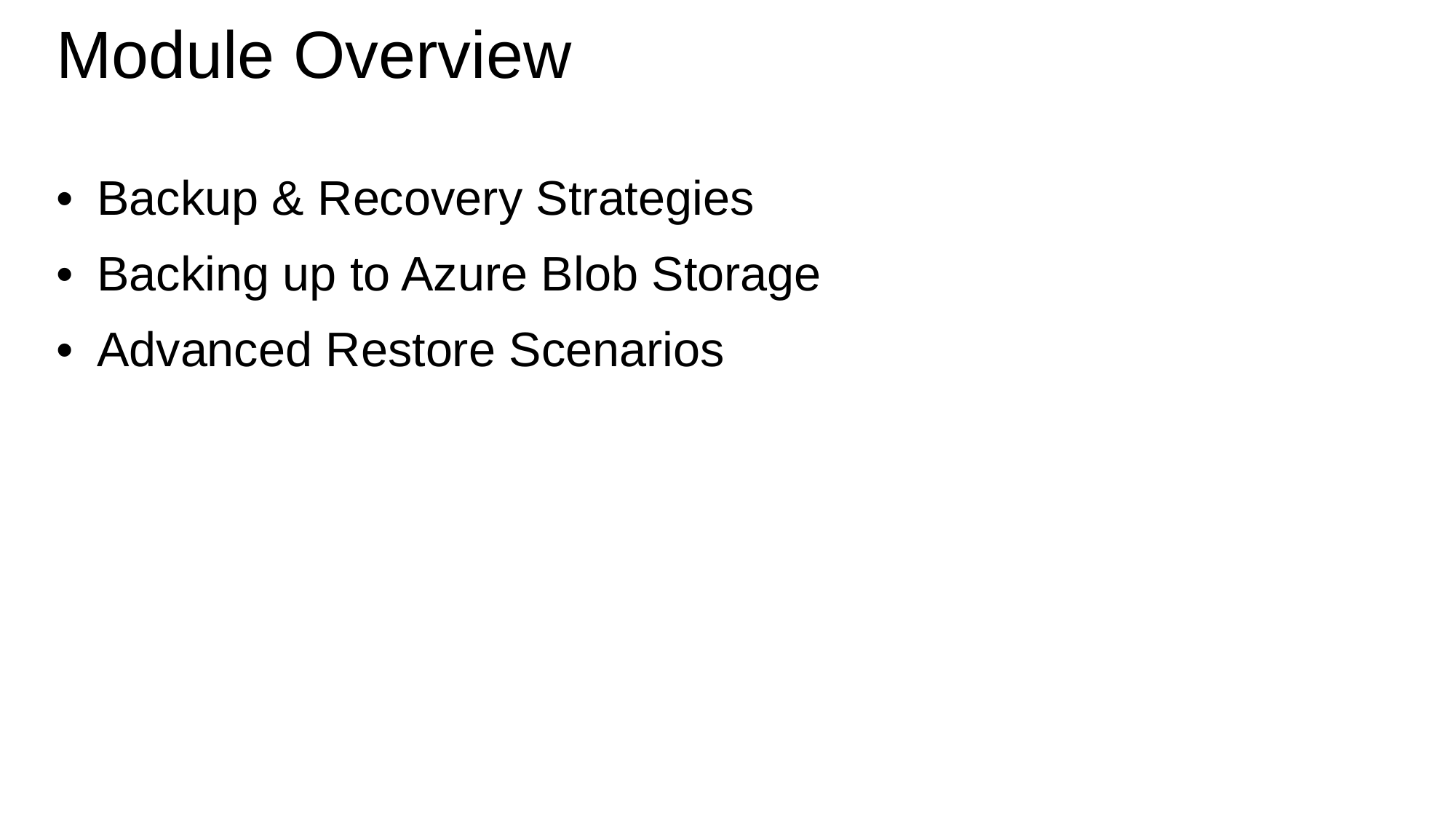

# Module Overview
Backup & Recovery Strategies
Backing up to Azure Blob Storage
Advanced Restore Scenarios